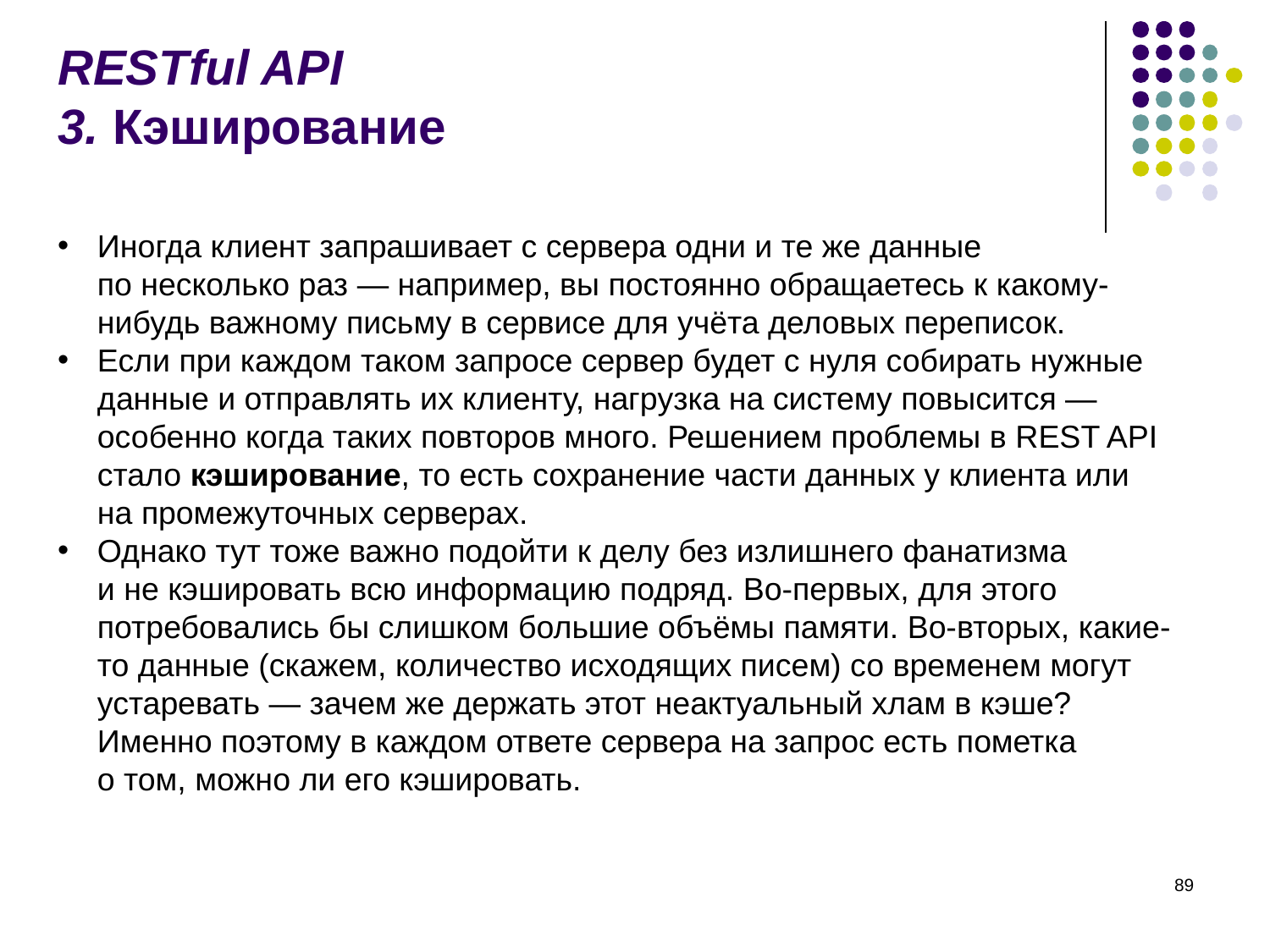

# RESTful API 3. Кэширование
Иногда клиент запрашивает с сервера одни и те же данные по несколько раз — например, вы постоянно обращаетесь к какому-нибудь важному письму в сервисе для учёта деловых переписок.
Если при каждом таком запросе сервер будет с нуля собирать нужные данные и отправлять их клиенту, нагрузка на систему повысится — особенно когда таких повторов много. Решением проблемы в REST API стало кэширование, то есть сохранение части данных у клиента или на промежуточных серверах.
Однако тут тоже важно подойти к делу без излишнего фанатизма и не кэшировать всю информацию подряд. Во-первых, для этого потребовались бы слишком большие объёмы памяти. Во-вторых, какие-то данные (скажем, количество исходящих писем) со временем могут устаревать — зачем же держать этот неактуальный хлам в кэше? Именно поэтому в каждом ответе сервера на запрос есть пометка о том, можно ли его кэшировать.
89